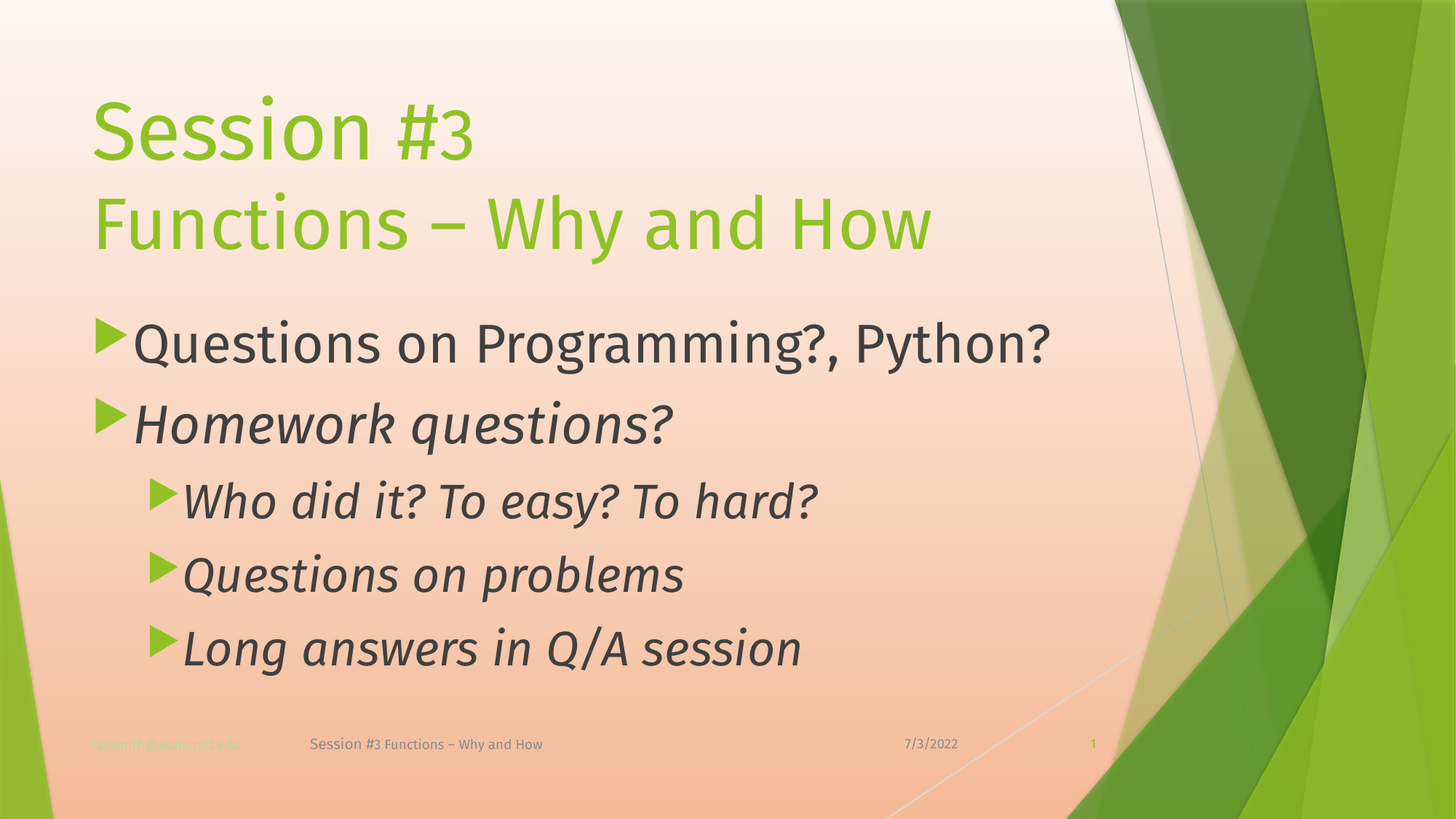

# Session #3 Functions – Why and How
Questions on Programming?, Python?
Homework questions?
Who did it? To easy? To hard?
Questions on problems
Long answers in Q/A session

raysmith@alum.mit.edu	Session #3 Functions – Why and How
7/3/2022
1